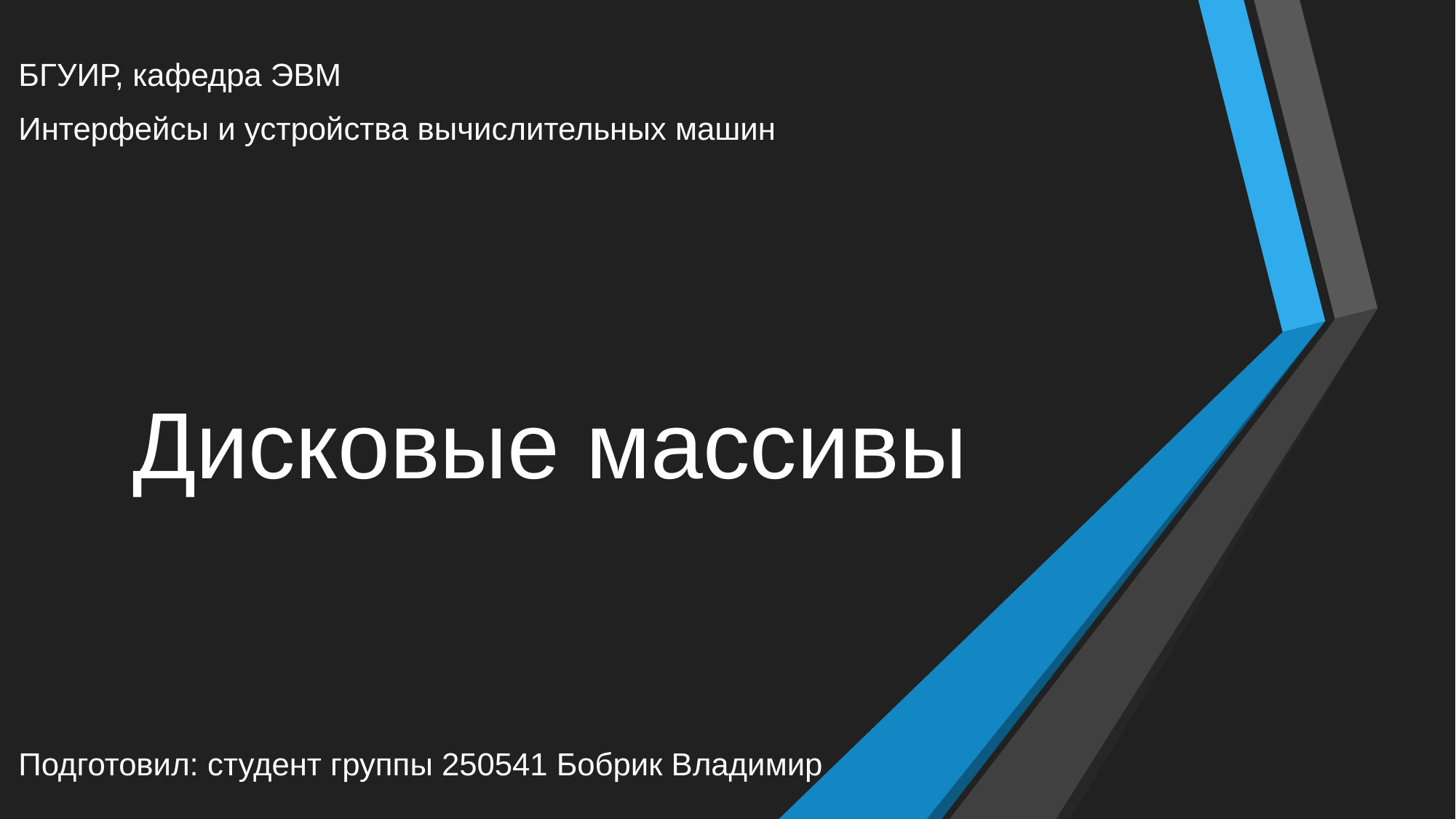

БГУИР, кафедра ЭВМ
Интерфейсы и устройства вычислительных машин
# Дисковые массивы
Подготовил: студент группы 250541 Бобрик Владимир